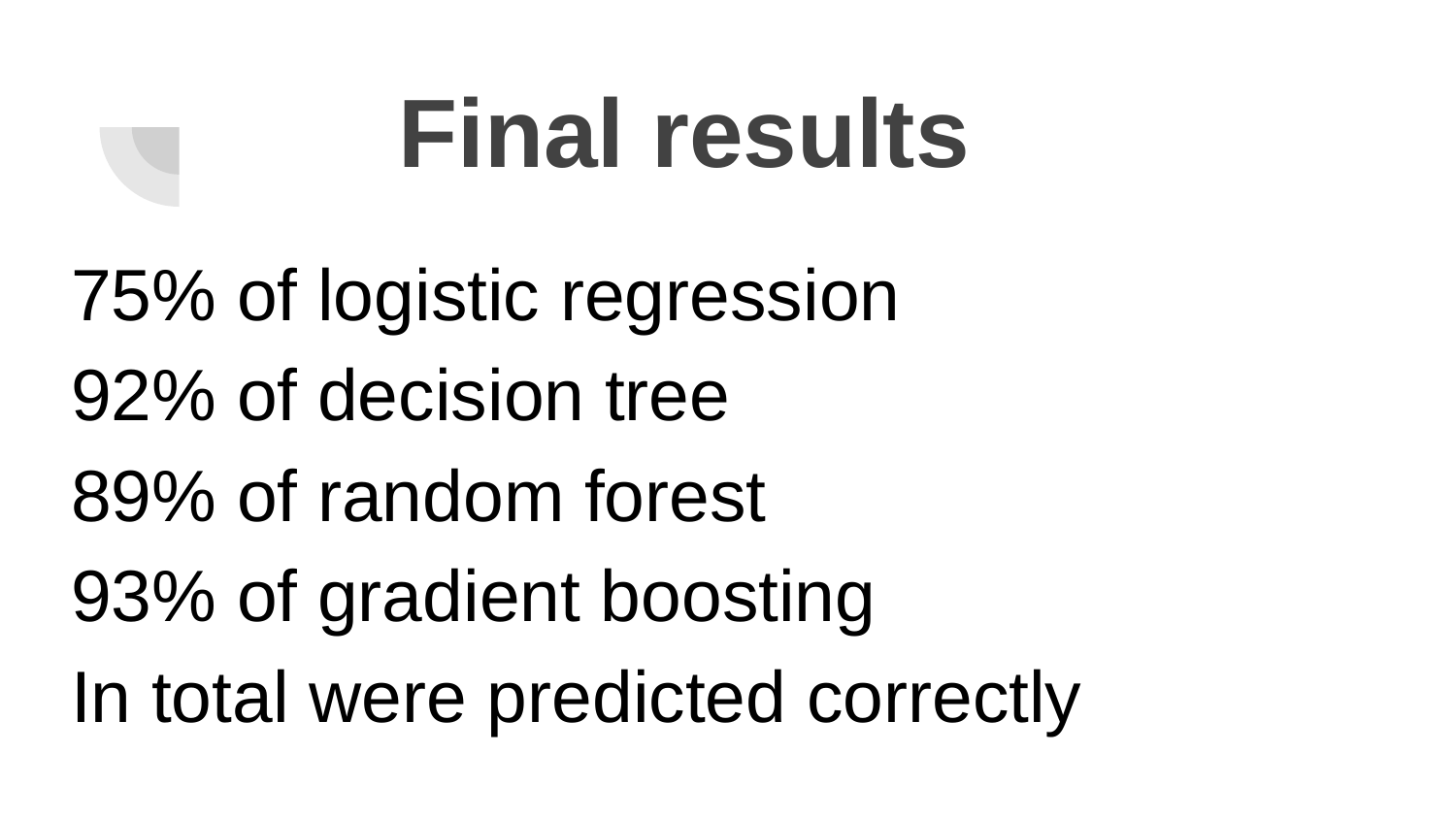

# Final results
75% of logistic regression
92% of decision tree
89% of random forest
93% of gradient boosting
In total were predicted correctly